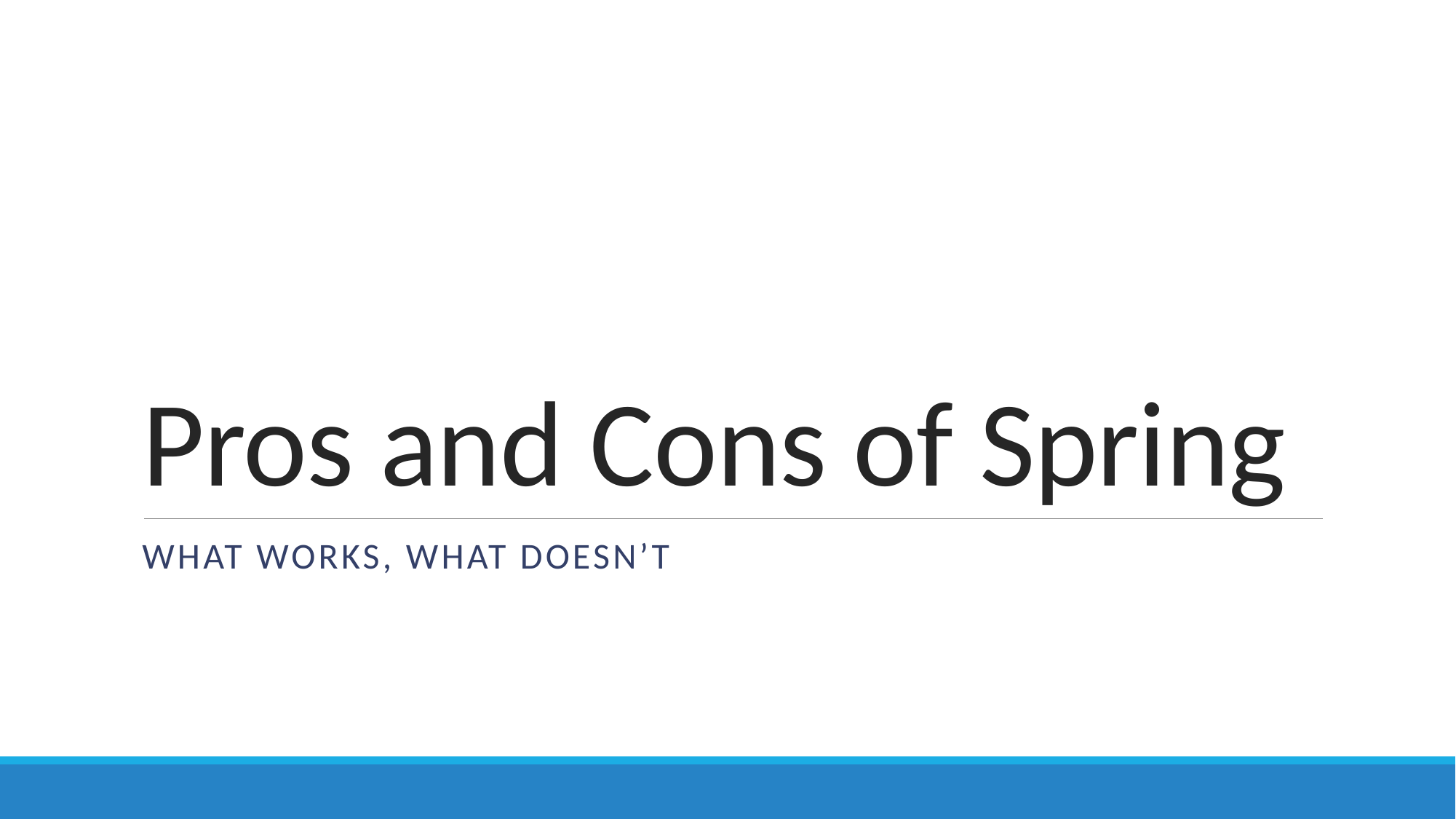

# Pros and Cons of Spring
What works, what doesn’t